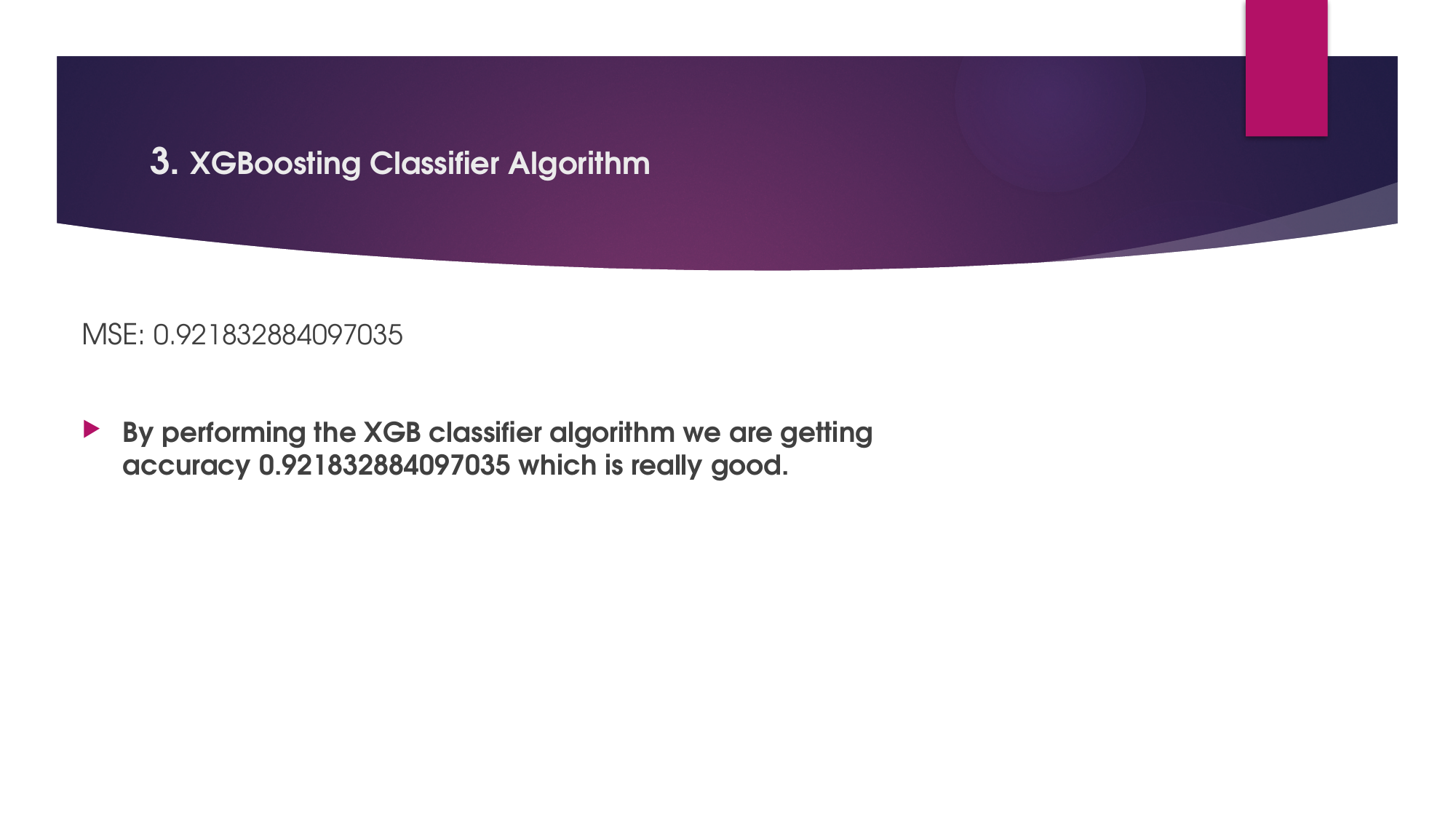

# 3. XGBoosting Classifier Algorithm
MSE: 0.921832884097035

By performing the XGB classifier algorithm we are getting accuracy 0.921832884097035 which is really good.